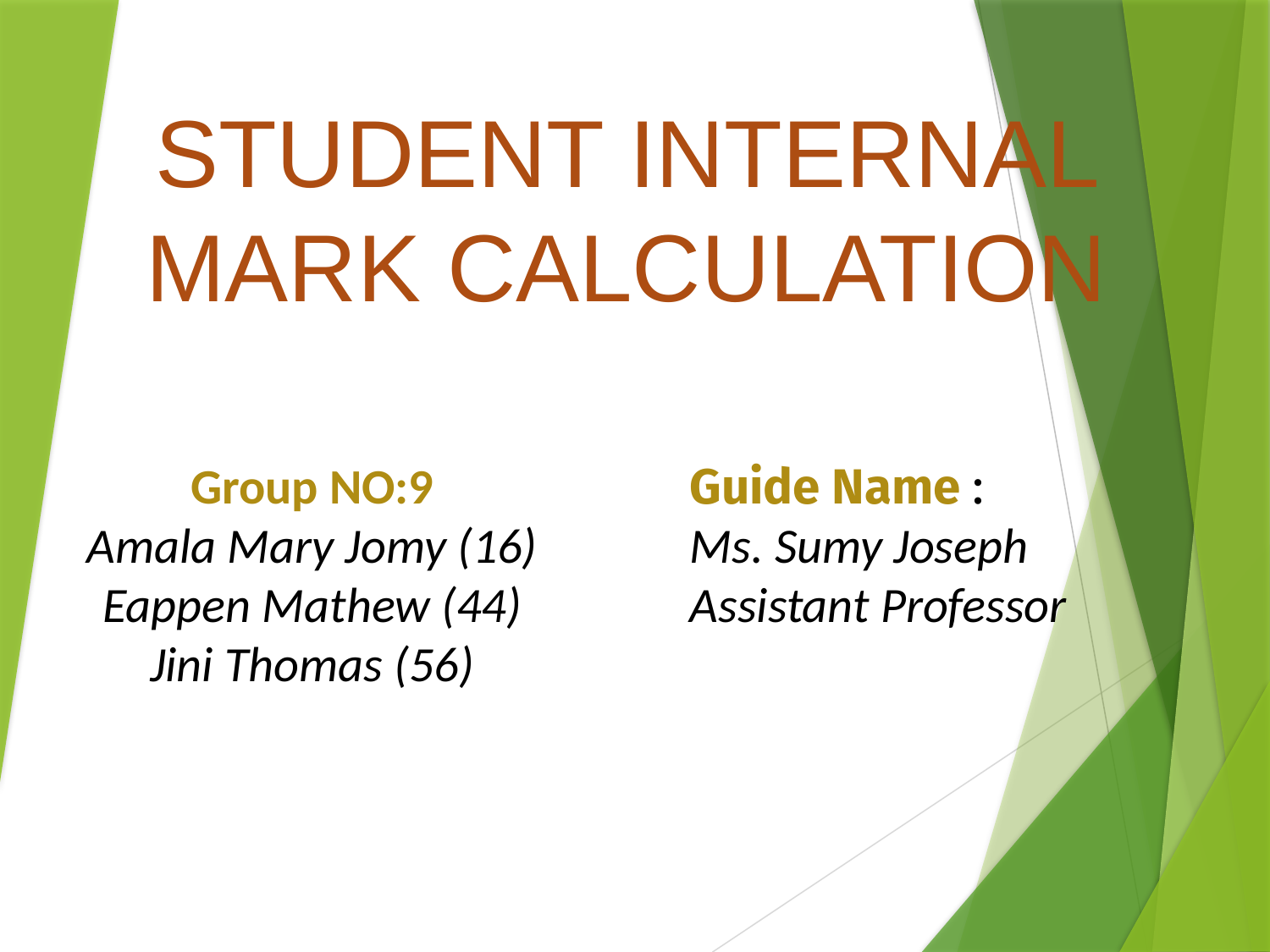

STUDENT INTERNAL MARK CALCULATION
Group NO:9
Amala Mary Jomy (16)
Eappen Mathew (44)
Jini Thomas (56)

Guide Name :
Ms. Sumy Joseph
Assistant Professor